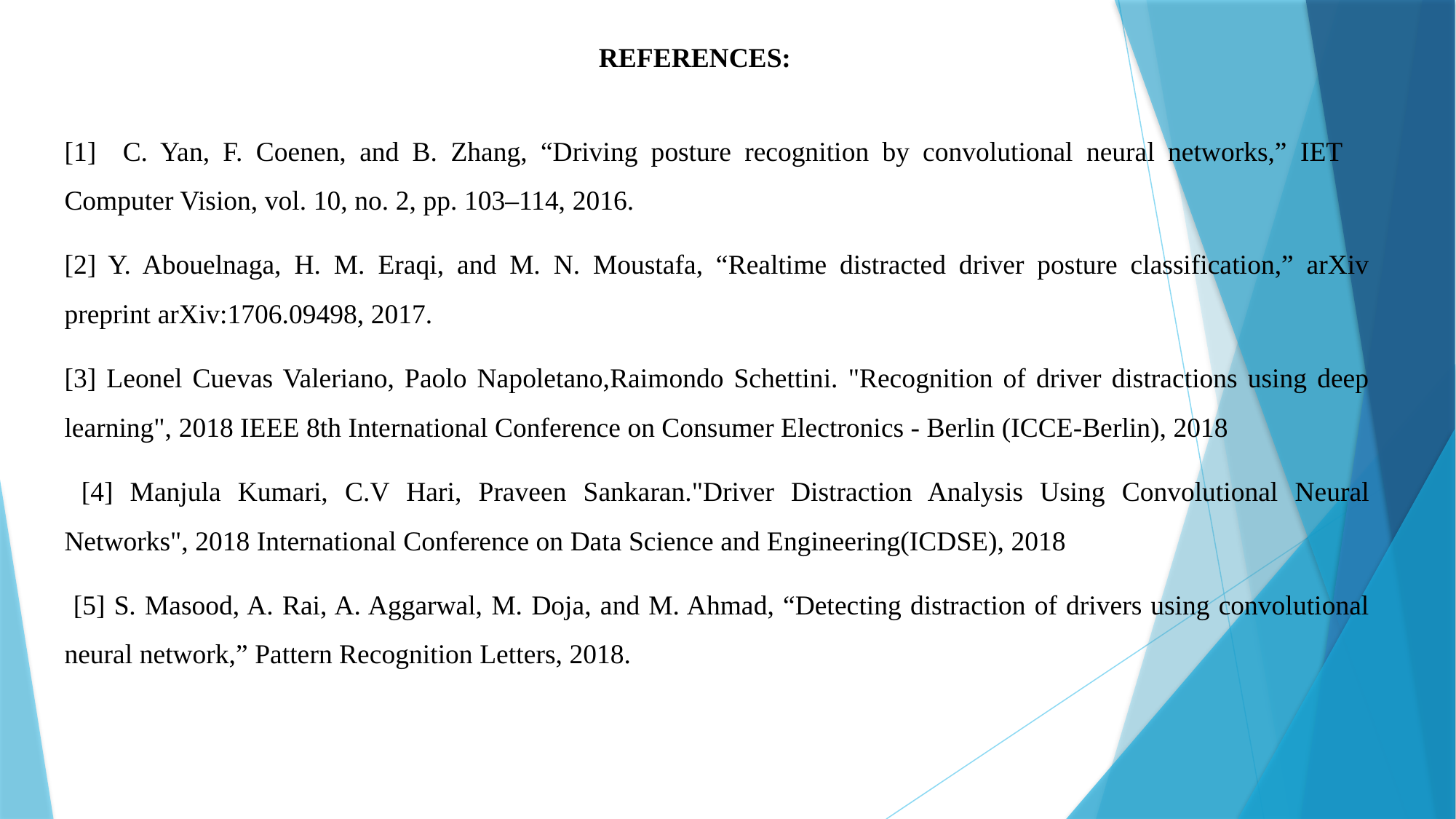

REFERENCES:
[1]  C. Yan, F. Coenen, and B. Zhang, “Driving posture recognition by convolutional neural networks,” IET   Computer Vision, vol. 10, no. 2, pp. 103–114, 2016.
[2] Y. Abouelnaga, H. M. Eraqi, and M. N. Moustafa, “Realtime distracted driver posture classification,” arXiv preprint arXiv:1706.09498, 2017.
[3] Leonel Cuevas Valeriano, Paolo Napoletano,Raimondo Schettini. "Recognition of driver distractions using deep learning", 2018 IEEE 8th International Conference on Consumer Electronics - Berlin (ICCE-Berlin), 2018
 [4] Manjula Kumari, C.V Hari, Praveen Sankaran."Driver Distraction Analysis Using Convolutional Neural Networks", 2018 International Conference on Data Science and Engineering(ICDSE), 2018
 [5] S. Masood, A. Rai, A. Aggarwal, M. Doja, and M. Ahmad, “Detecting distraction of drivers using convolutional neural network,” Pattern Recognition Letters, 2018.